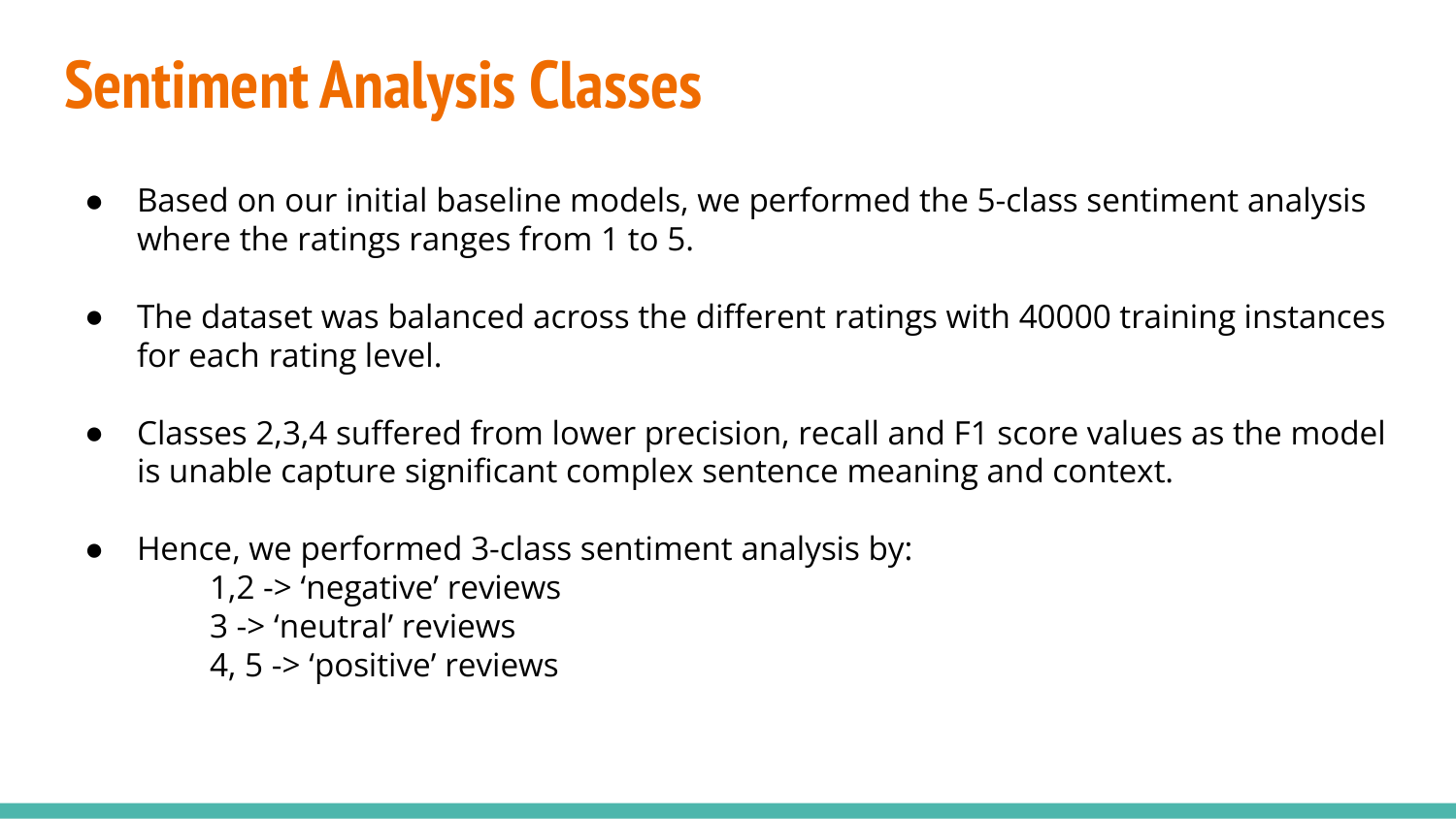

# Sentiment Analysis Classes
Based on our initial baseline models, we performed the 5-class sentiment analysis where the ratings ranges from 1 to 5.

The dataset was balanced across the different ratings with 40000 training instances for each rating level.

Classes 2,3,4 suffered from lower precision, recall and F1 score values as the model is unable capture significant complex sentence meaning and context.

Hence, we performed 3-class sentiment analysis by:
1,2 -> ‘negative’ reviews
3 -> ‘neutral’ reviews
4, 5 -> ‘positive’ reviews